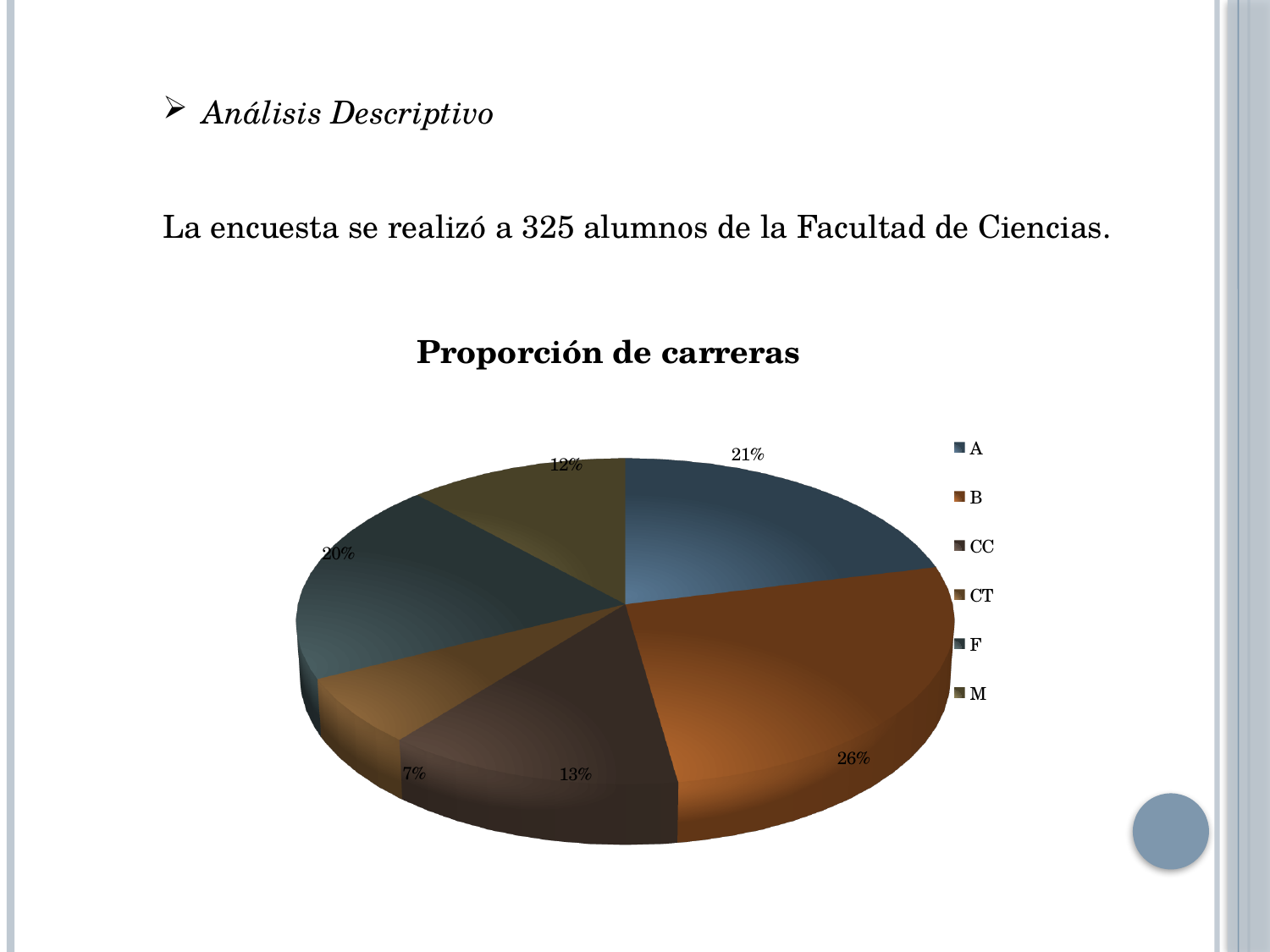

Análisis Descriptivo

La encuesta se realizó a 325 alumnos de la Facultad de Ciencias.

[unsupported chart]